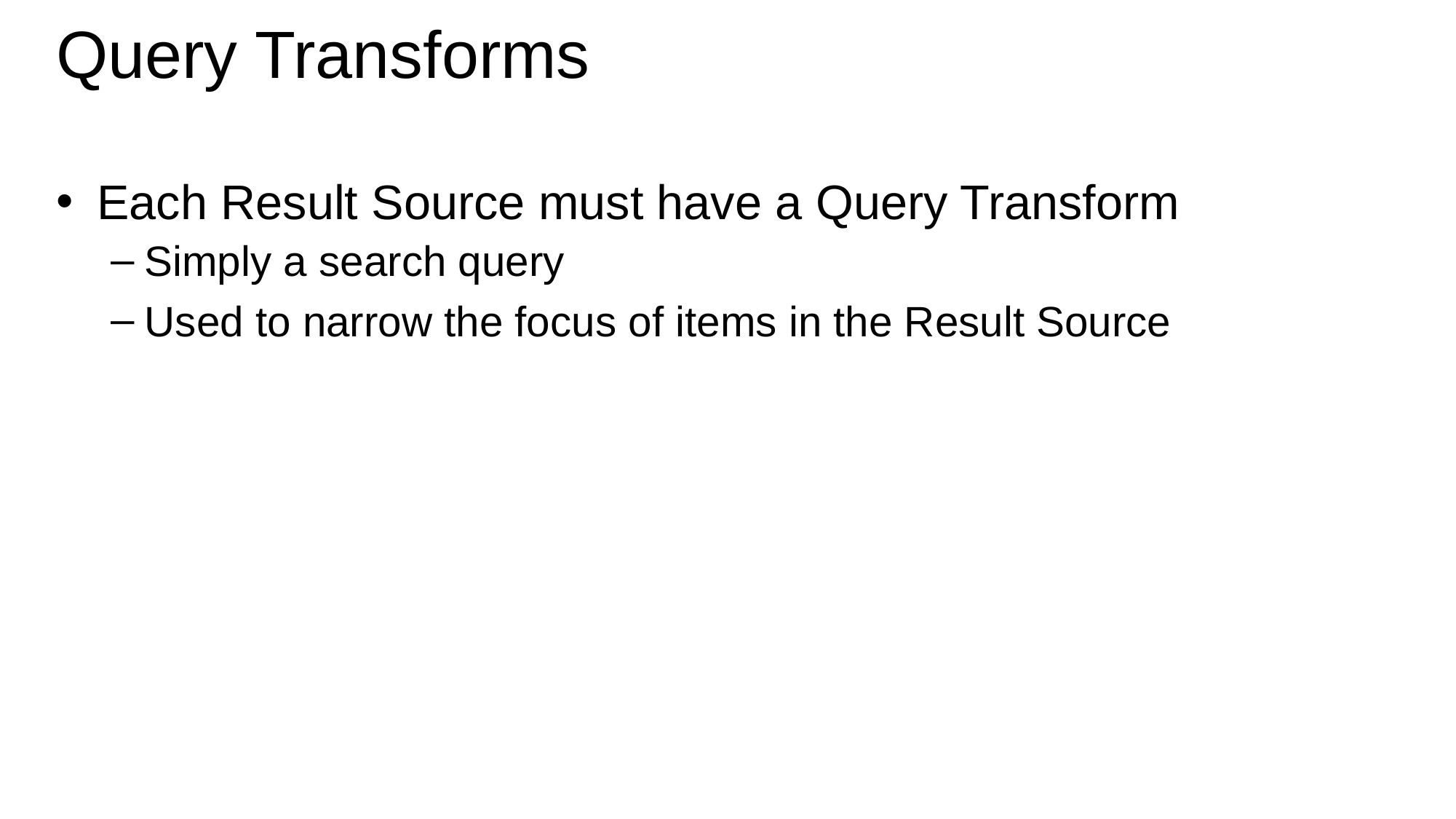

# Query Transforms
Each Result Source must have a Query Transform
Simply a search query
Used to narrow the focus of items in the Result Source